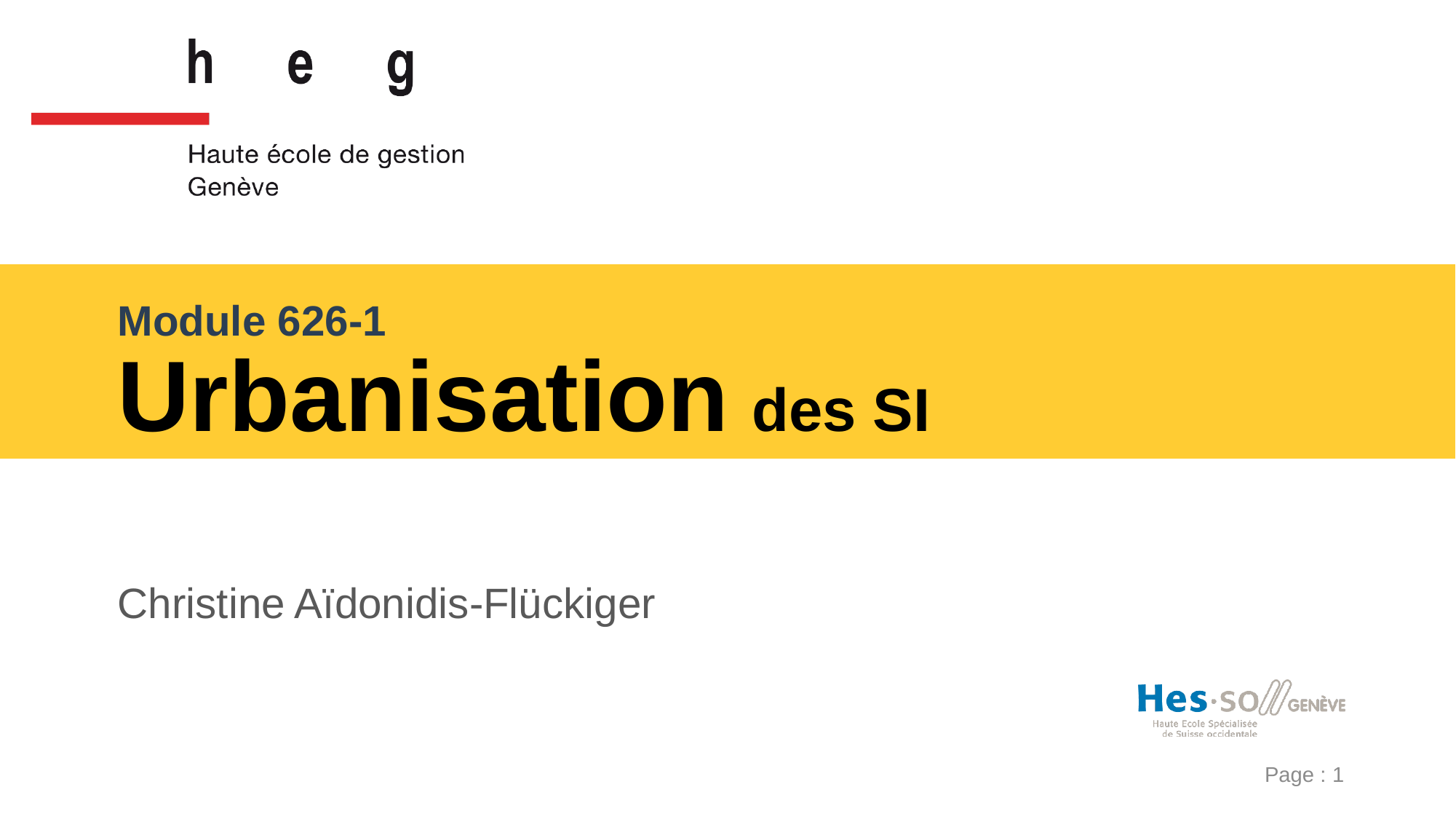

Page : 1
# Module 626-1 Urbanisation des SI
Christine Aïdonidis-Flückiger